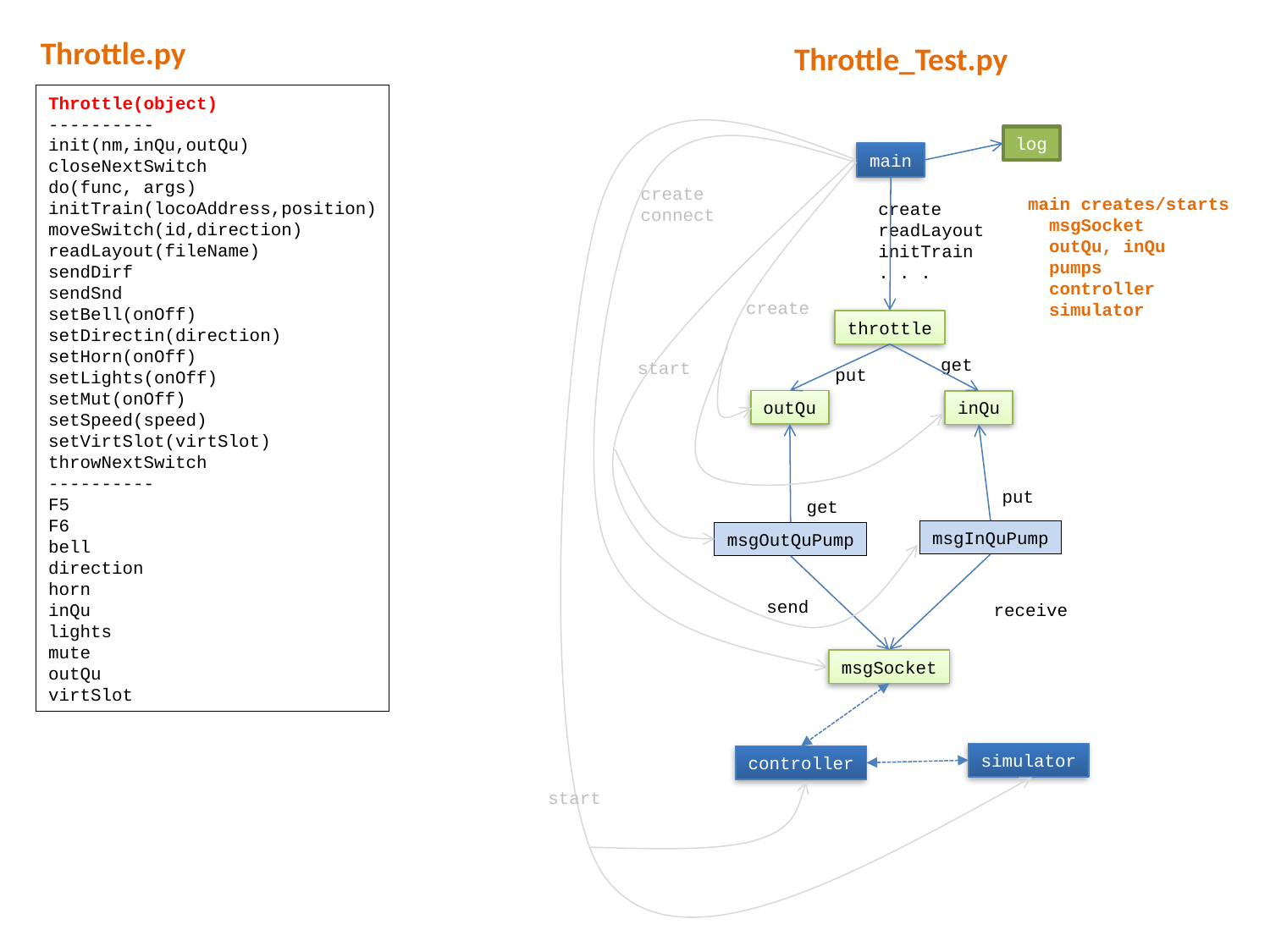

Throttle.py
Throttle_Test.py

Throttle(object)
----------
init(nm,inQu,outQu)
closeNextSwitch
do(func, args)
initTrain(locoAddress,position)
moveSwitch(id,direction)
readLayout(fileName)
sendDirf
sendSnd
setBell(onOff)
setDirectin(direction)
setHorn(onOff)
setLights(onOff)
setMut(onOff)
setSpeed(speed)
setVirtSlot(virtSlot)
throwNextSwitch
----------
F5
F6
bell
direction
horn
inQu
lights
mute
outQu
virtSlot

log
main

create
connect
main creates/starts
  msgSocket
  outQu, inQu
  pumps
  controller
  simulator
create
readLayout
initTrain
. . .
create
throttle

get
start
put
outQu
inQu

put
get
msgInQuPump
msgOutQuPump
send
receive
msgSocket
simulator
controller
start

send